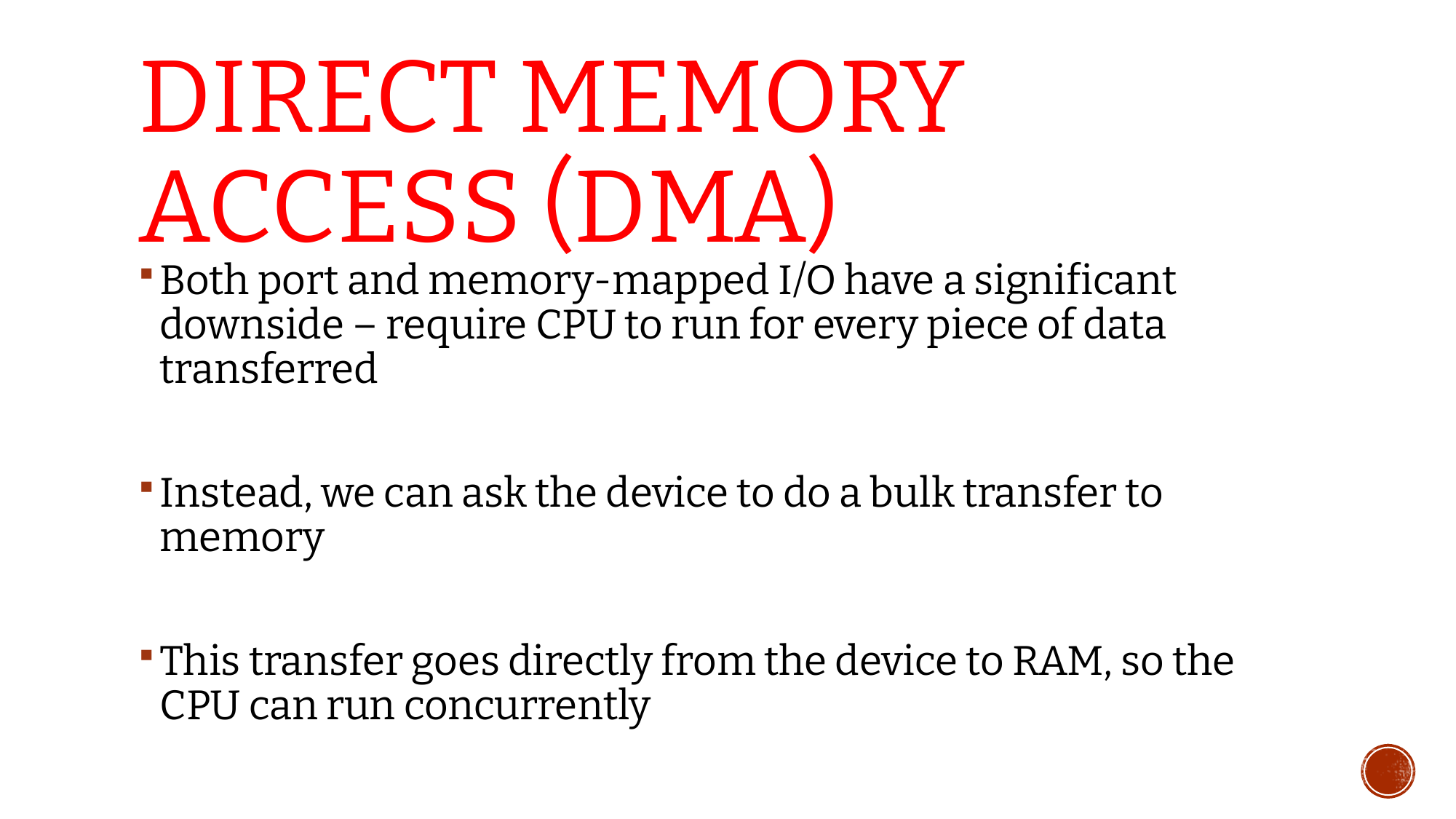

# Direct Memory Access (DMA)
Both port and memory-mapped I/O have a significant downside – require CPU to run for every piece of data transferred

Instead, we can ask the device to do a bulk transfer to memory

This transfer goes directly from the device to RAM, so the CPU can run concurrently